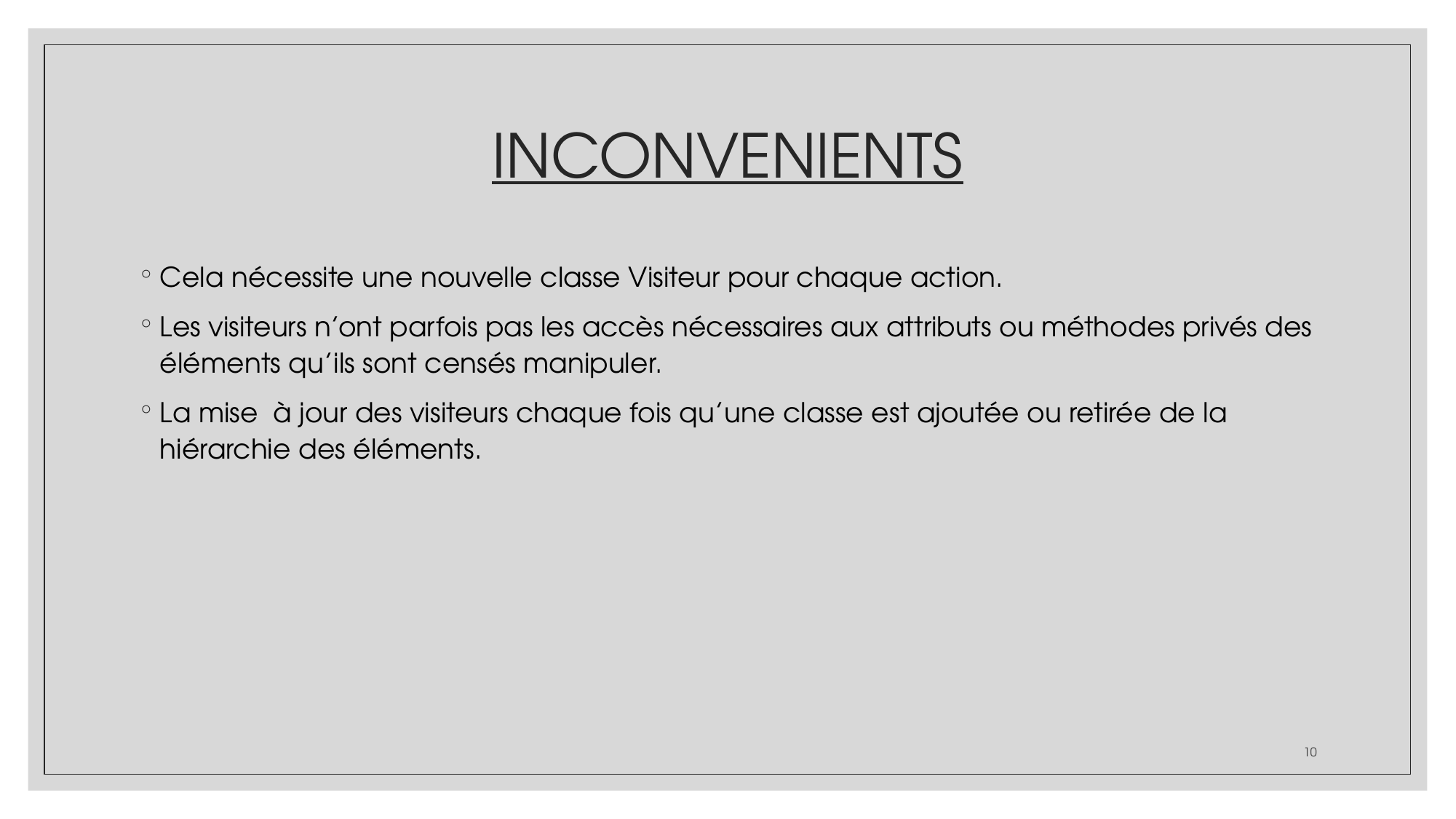

# INCONVENIENTS
Cela nécessite une nouvelle classe Visiteur pour chaque action.
Les visiteurs n’ont parfois pas les accès nécessaires aux attributs ou méthodes privés des éléments qu’ils sont censés manipuler.
La mise  à jour des visiteurs chaque fois qu’une classe est ajoutée ou retirée de la hiérarchie des éléments.

10